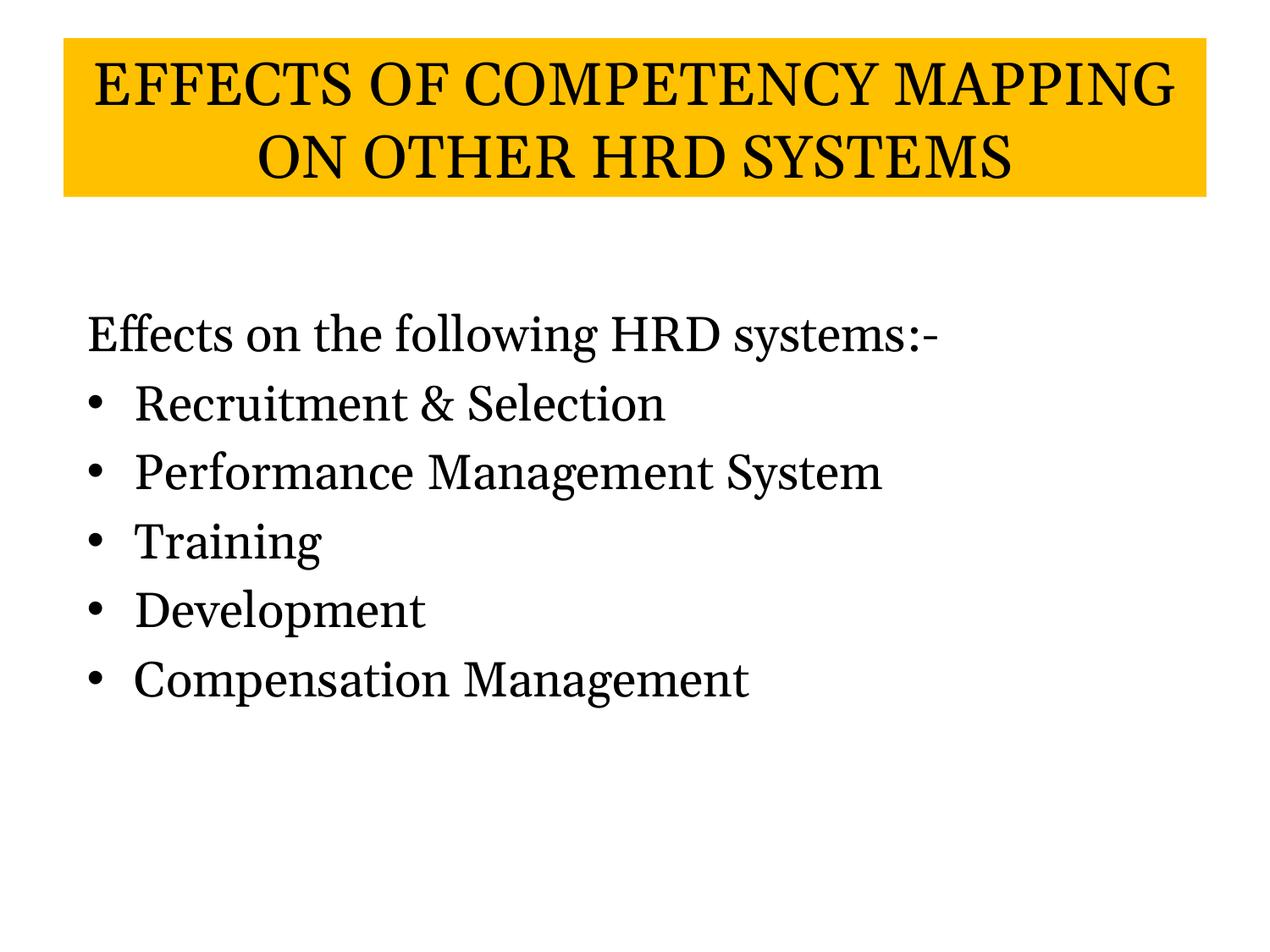

# EFFECTS OF COMPETENCY MAPPING ON OTHER HRD SYSTEMS
Effects on the following HRD systems:-
Recruitment & Selection
Performance Management System
Training
Development
Compensation Management